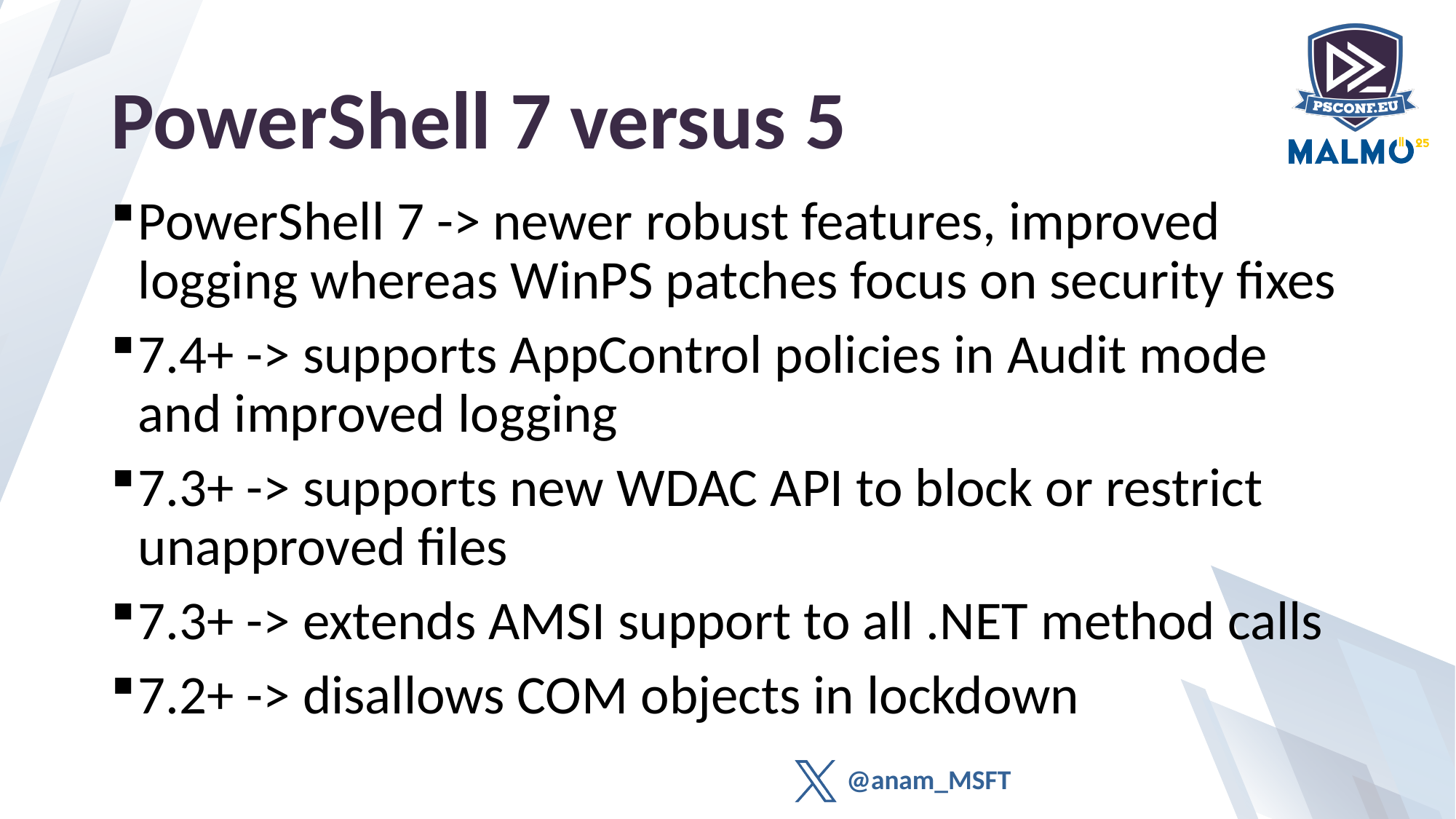

# PowerShell 7 versus 5
PowerShell 7 -> newer robust features, improved logging whereas WinPS patches focus on security fixes
7.4+ -> supports AppControl policies in Audit mode and improved logging
7.3+ -> supports new WDAC API to block or restrict unapproved files
7.3+ -> extends AMSI support to all .NET method calls
7.2+ -> disallows COM objects in lockdown